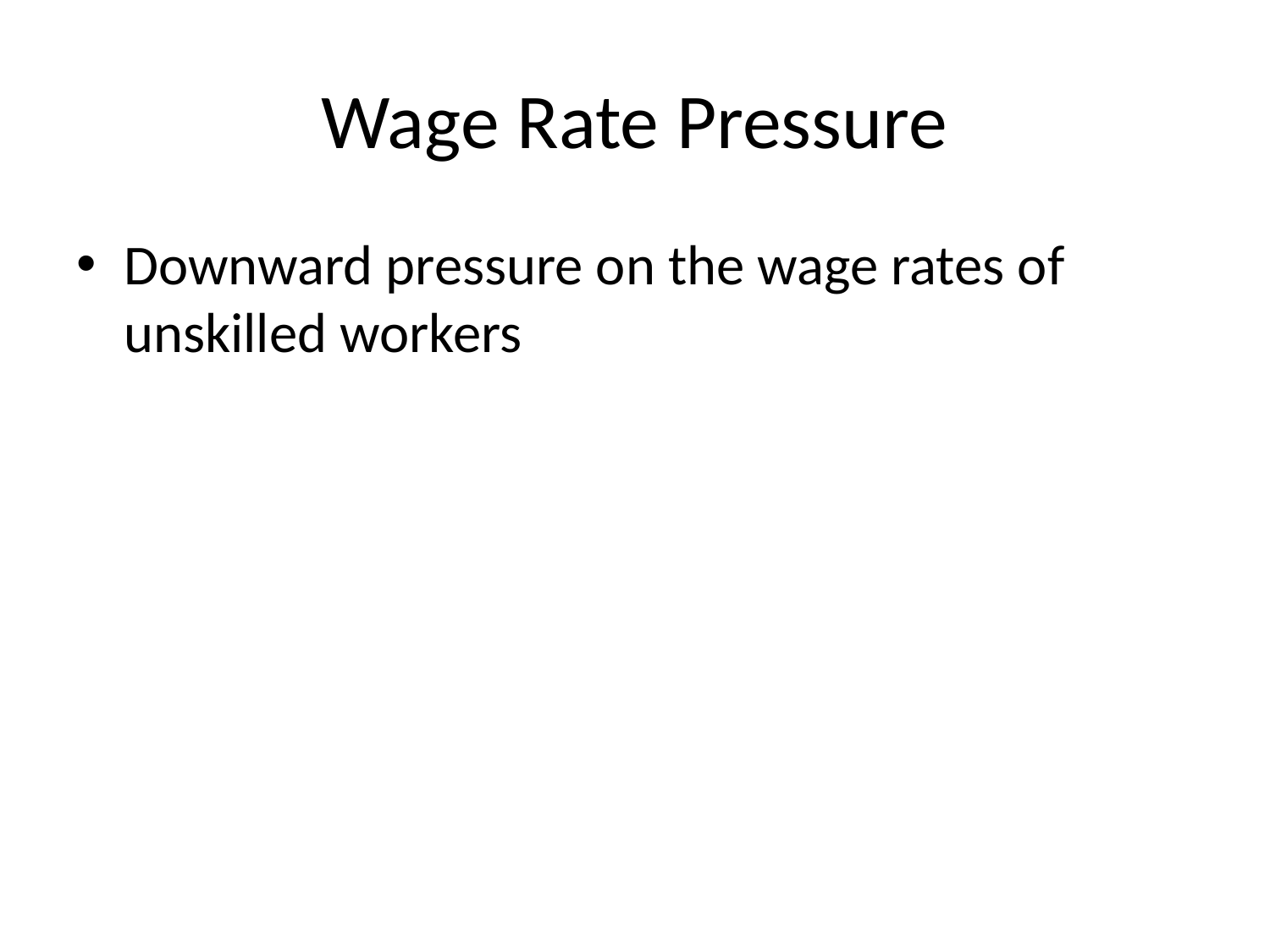

# Wage Rate Pressure
Downward pressure on the wage rates of unskilled workers